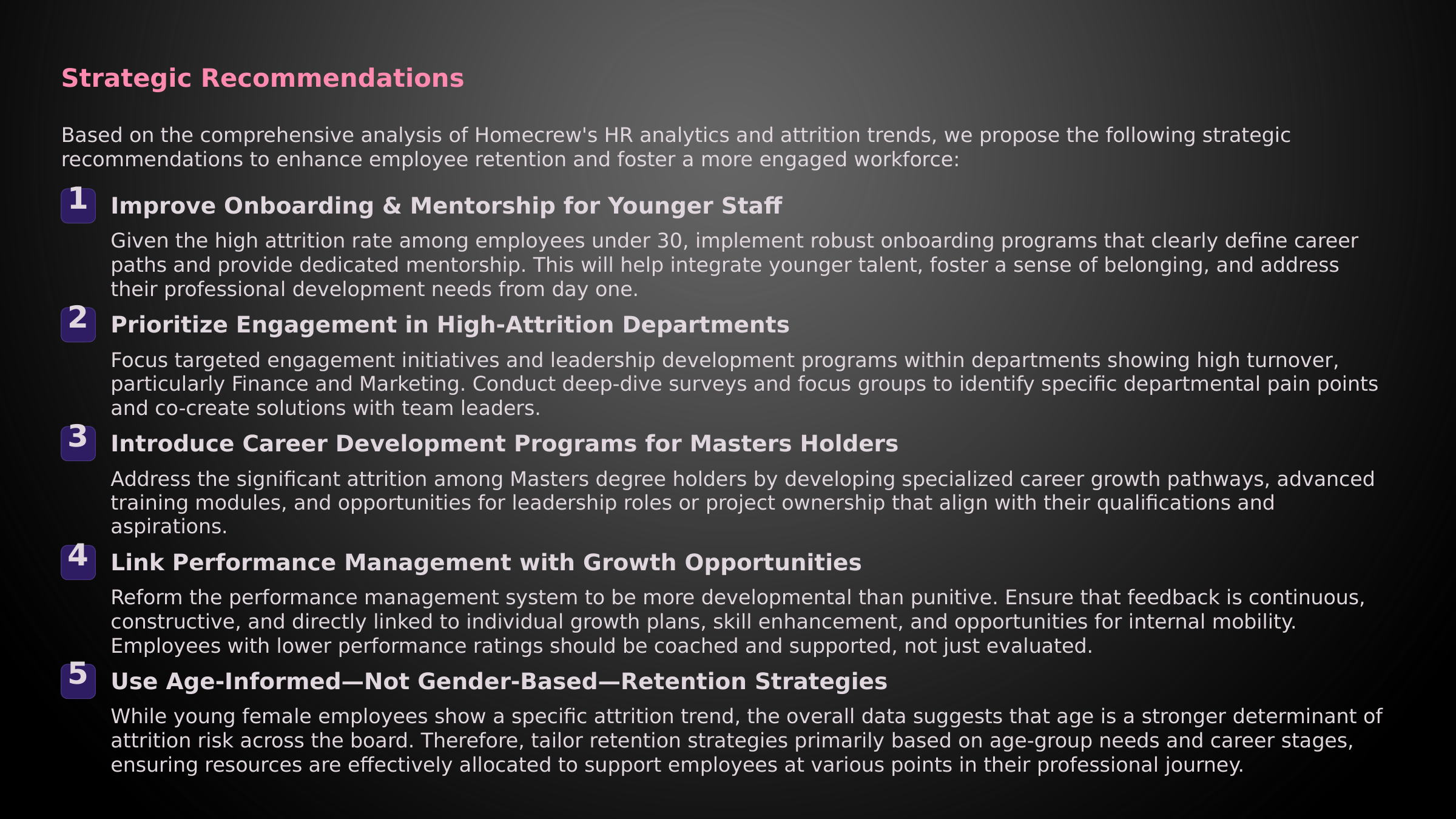

Strategic Recommendations
Based on the comprehensive analysis of Homecrew's HR analytics and attrition trends, we propose the following strategic recommendations to enhance employee retention and foster a more engaged workforce:

1
Improve Onboarding & Mentorship for Younger Staff
Given the high attrition rate among employees under 30, implement robust onboarding programs that clearly define career paths and provide dedicated mentorship. This will help integrate younger talent, foster a sense of belonging, and address their professional development needs from day one.

2
Prioritize Engagement in High-Attrition Departments
Focus targeted engagement initiatives and leadership development programs within departments showing high turnover, particularly Finance and Marketing. Conduct deep-dive surveys and focus groups to identify specific departmental pain points and co-create solutions with team leaders.

3
Introduce Career Development Programs for Masters Holders
Address the significant attrition among Masters degree holders by developing specialized career growth pathways, advanced training modules, and opportunities for leadership roles or project ownership that align with their qualifications and aspirations.

4
Link Performance Management with Growth Opportunities
Reform the performance management system to be more developmental than punitive. Ensure that feedback is continuous, constructive, and directly linked to individual growth plans, skill enhancement, and opportunities for internal mobility. Employees with lower performance ratings should be coached and supported, not just evaluated.

5
Use Age-Informed—Not Gender-Based—Retention Strategies
While young female employees show a specific attrition trend, the overall data suggests that age is a stronger determinant of attrition risk across the board. Therefore, tailor retention strategies primarily based on age-group needs and career stages, ensuring resources are effectively allocated to support employees at various points in their professional journey.